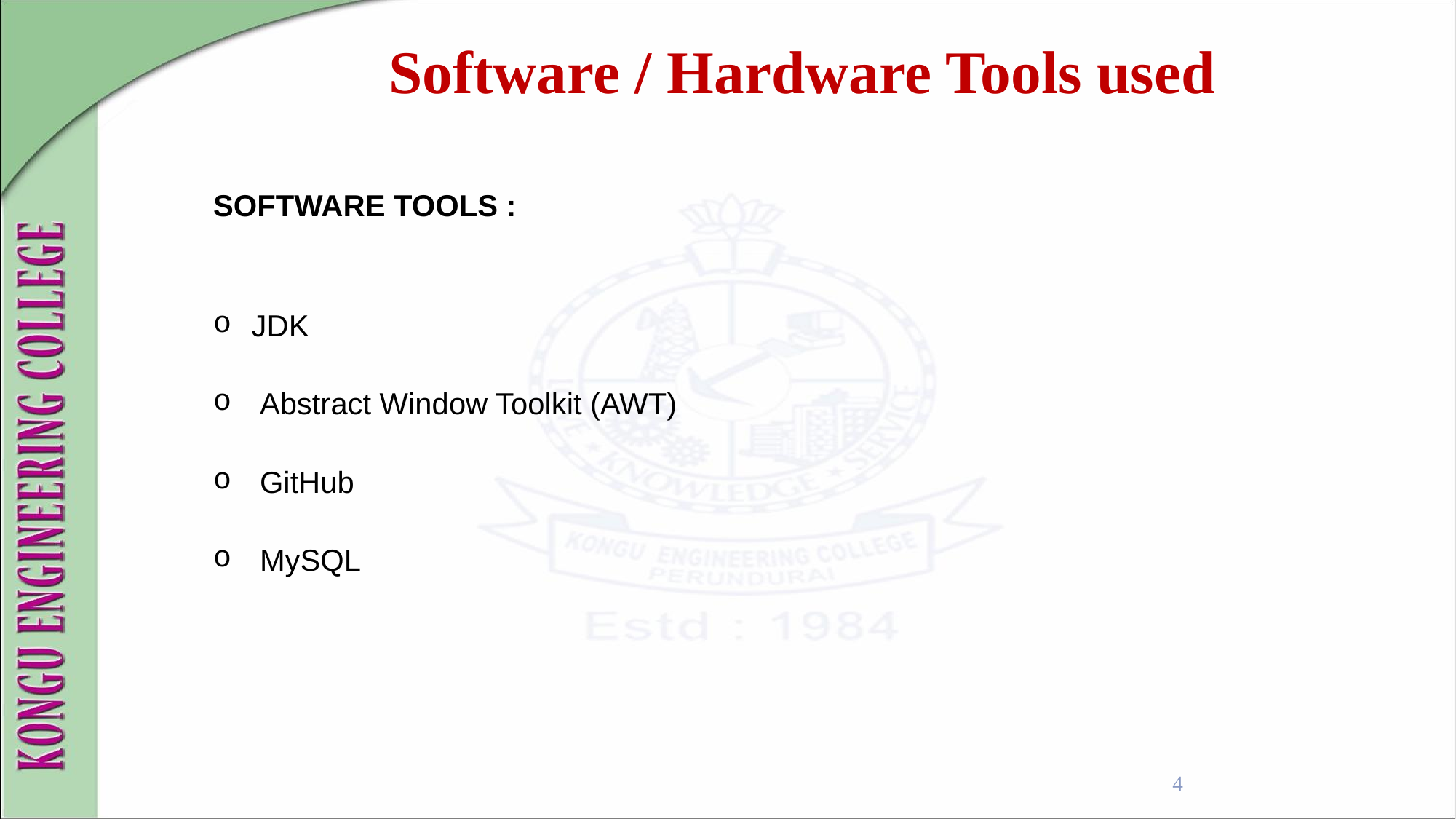

Software / Hardware Tools used

SOFTWARE TOOLS :

JDK
 Abstract Window Toolkit (AWT)
 GitHub
 MySQL

4